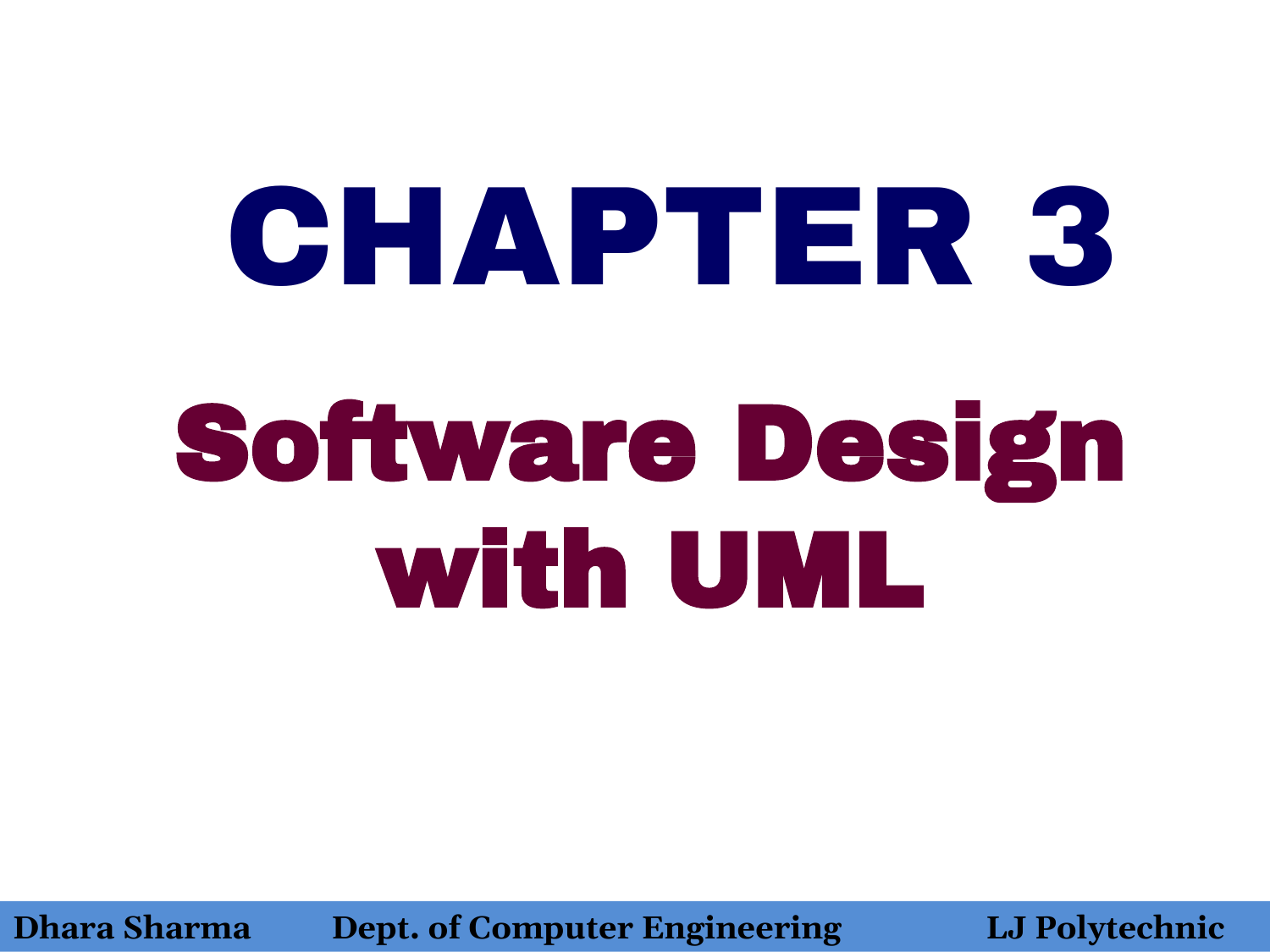

CHAPTER 3
Software Design with UML
Dhara Sharma          Dept. of Computer Engineering                  LJ Polytechnic